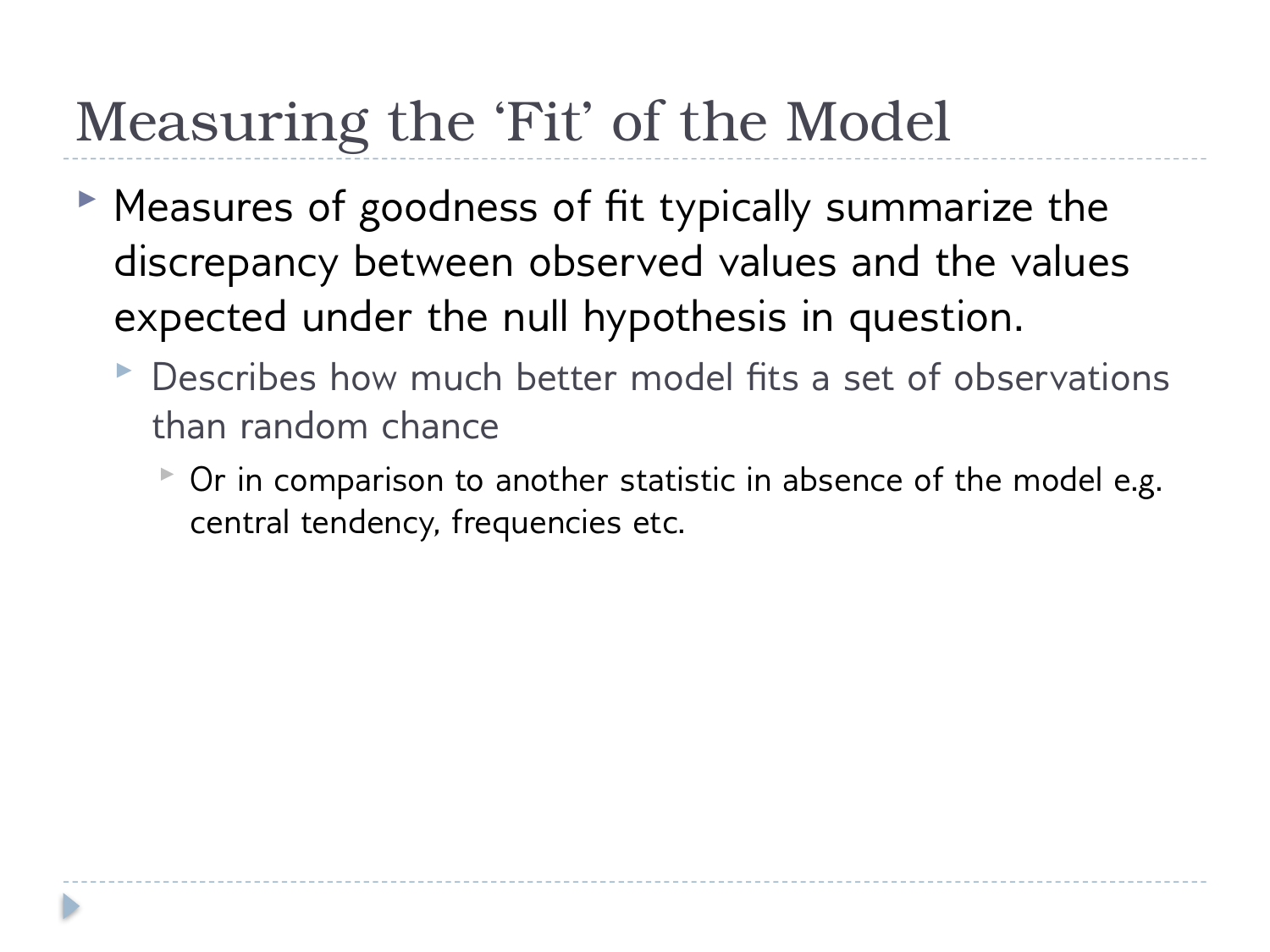

# Measuring the ‘Fit’ of the Model
Measures of goodness of fit typically summarize the discrepancy between observed values and the values expected under the null hypothesis in question.
Describes how much better model fits a set of observations than random chance
Or in comparison to another statistic in absence of the model e.g. central tendency, frequencies etc.